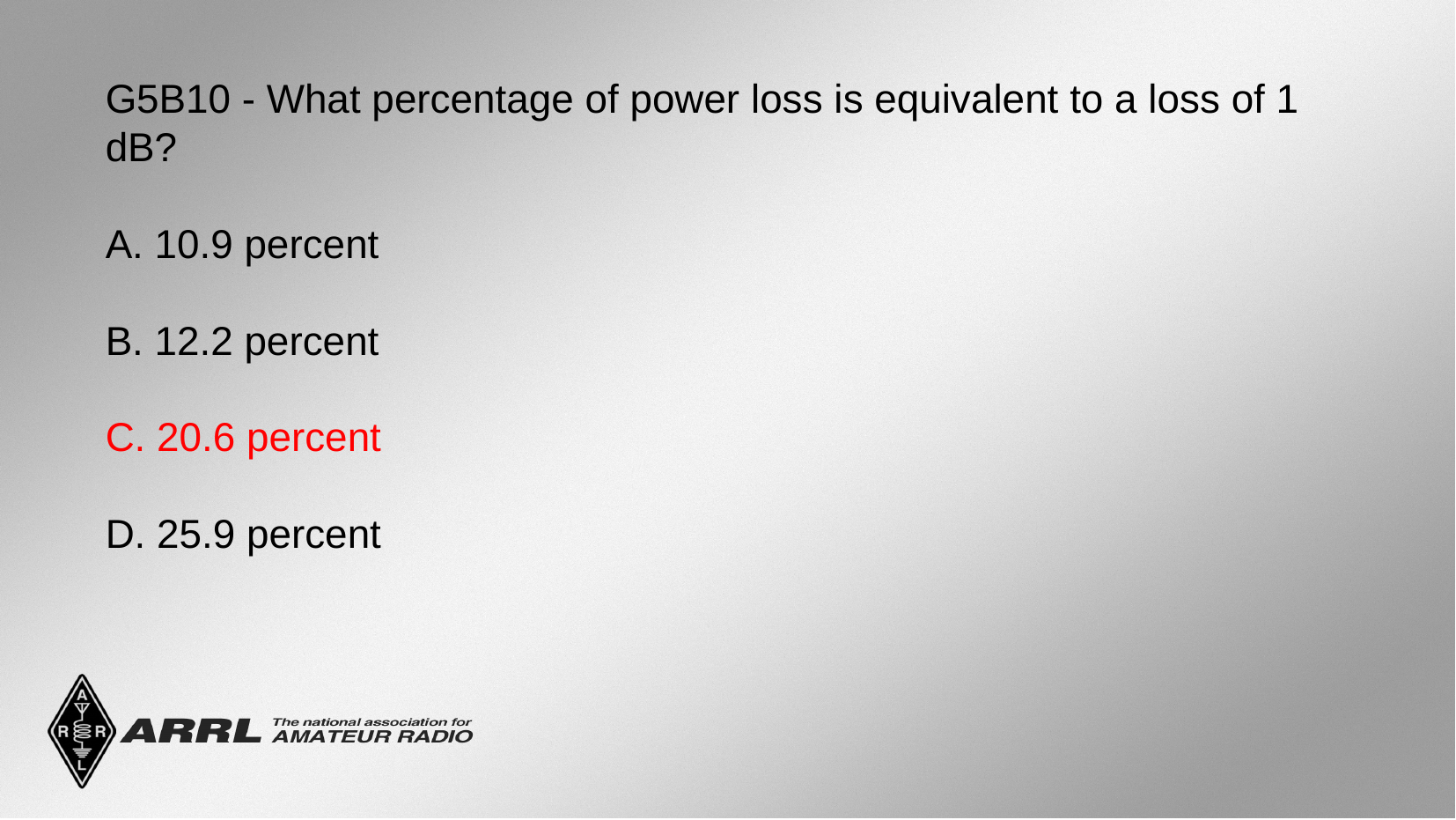

G5B10 - What percentage of power loss is equivalent to a loss of 1 dB?

A. 10.9 percent

B. 12.2 percent

C. 20.6 percent

D. 25.9 percent